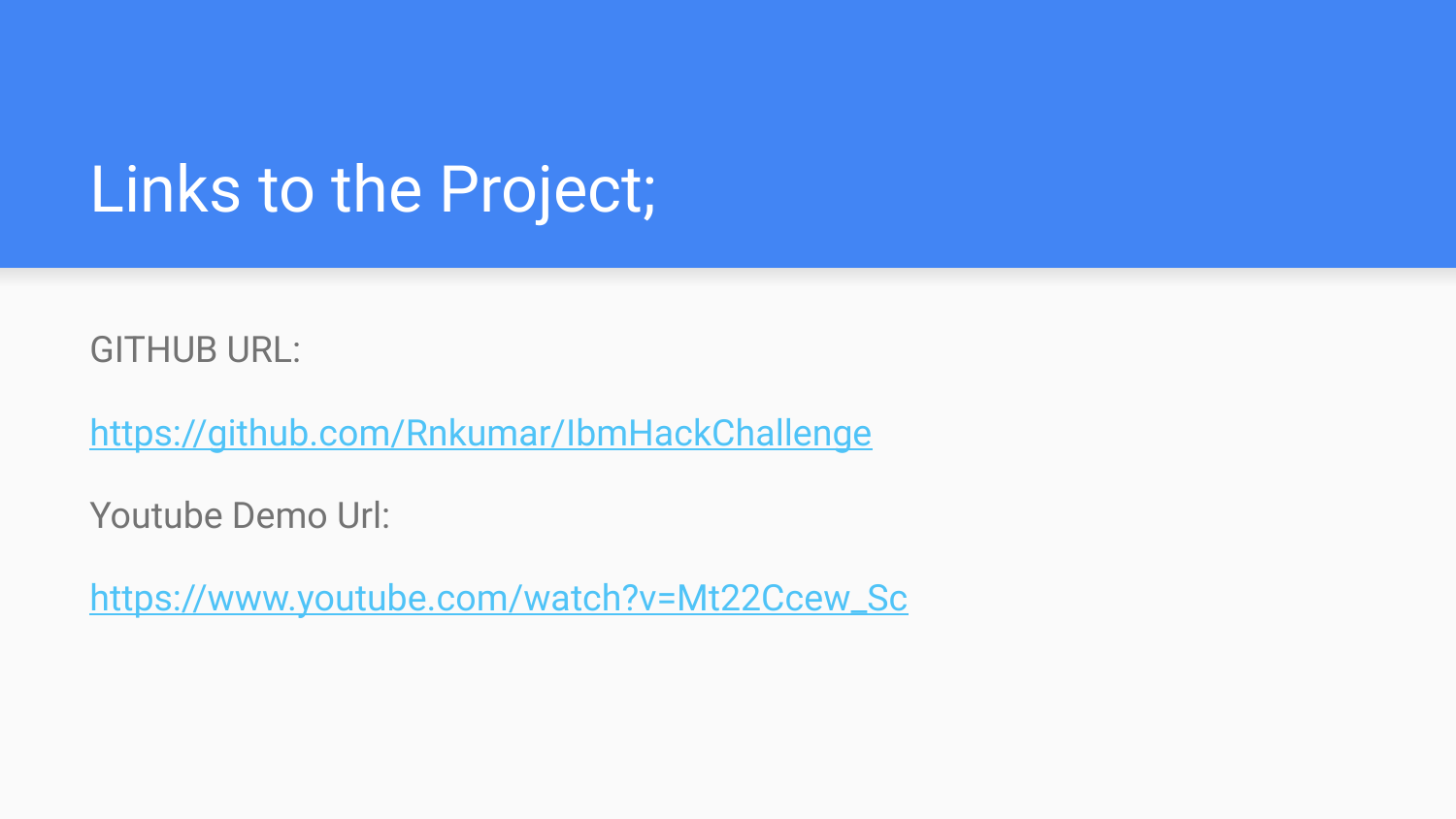

# Links to the Project;
GITHUB URL:
https://github.com/Rnkumar/IbmHackChallenge
Youtube Demo Url:
https://www.youtube.com/watch?v=Mt22Ccew_Sc